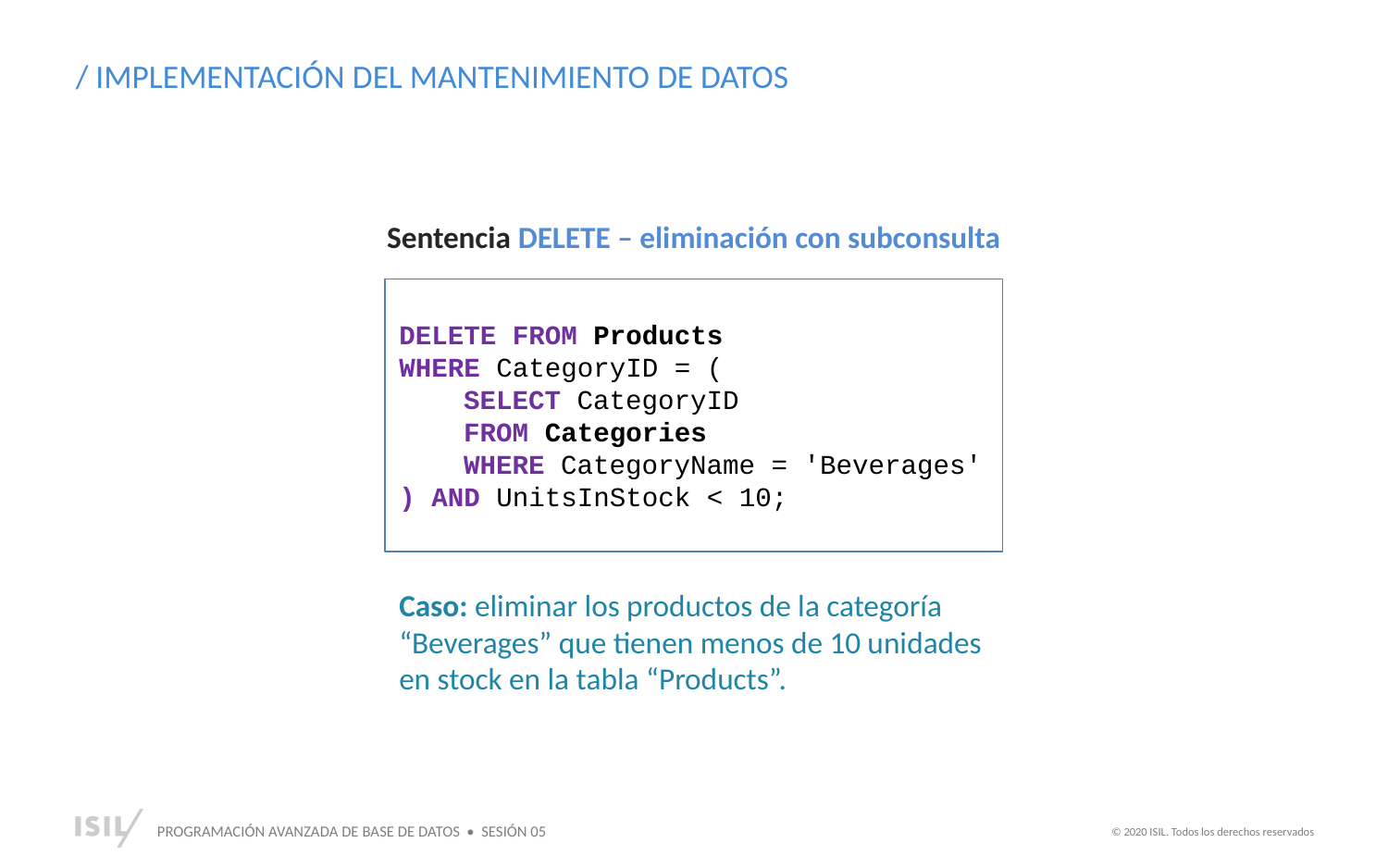

/ IMPLEMENTACIÓN DEL MANTENIMIENTO DE DATOS
Sentencia DELETE – eliminación con subconsulta

DELETE FROM Products
WHERE CategoryID = (
    SELECT CategoryID
    FROM Categories
    WHERE CategoryName = 'Beverages'
) AND UnitsInStock < 10;

Caso: eliminar los productos de la categoría “Beverages” que tienen menos de 10 unidades en stock en la tabla “Products”.